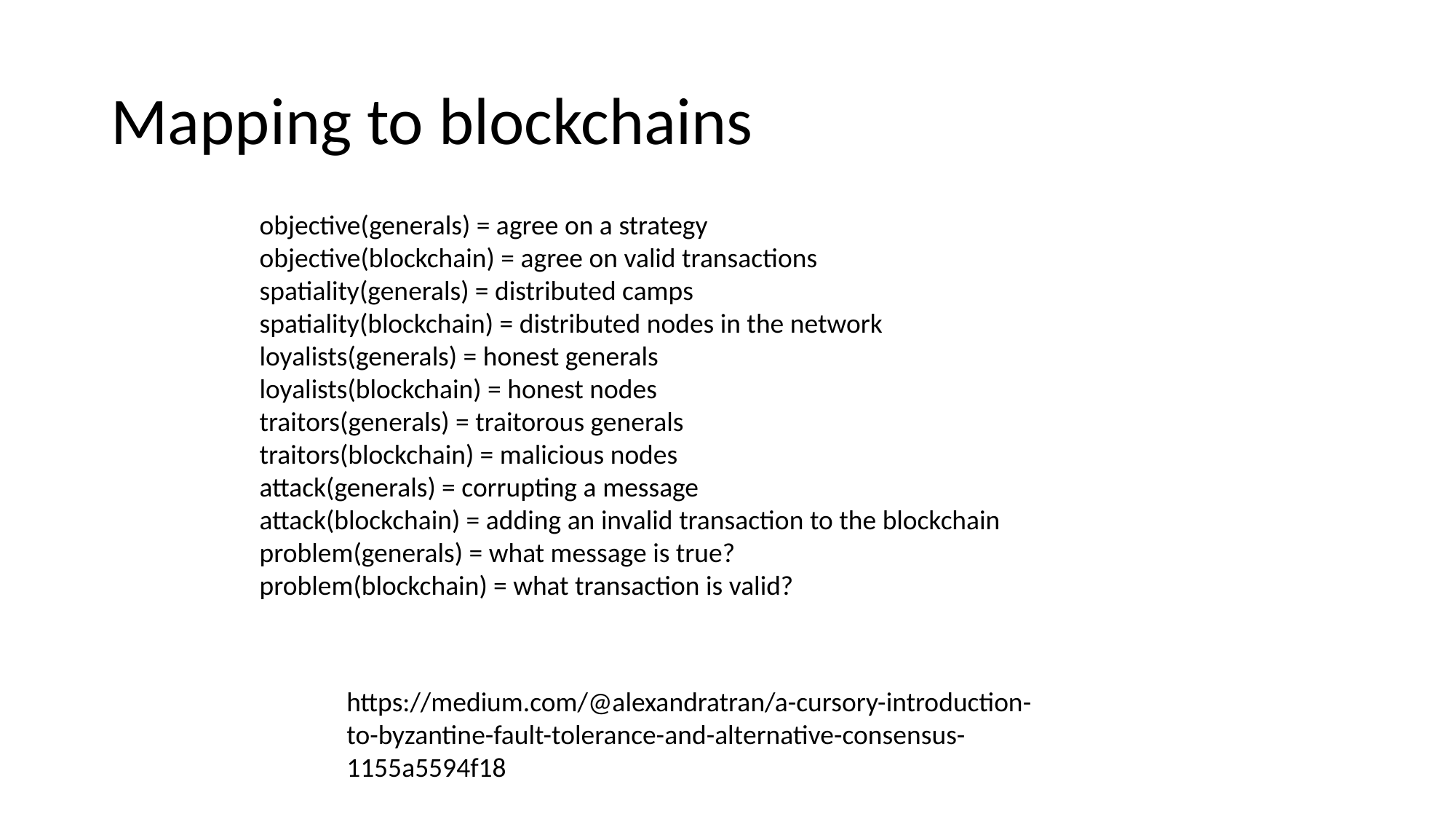

# Mapping to blockchains
objective(generals) = agree on a strategy
objective(blockchain) = agree on valid transactions
spatiality(generals) = distributed camps
spatiality(blockchain) = distributed nodes in the network
loyalists(generals) = honest generals
loyalists(blockchain) = honest nodes
traitors(generals) = traitorous generals
traitors(blockchain) = malicious nodes
attack(generals) = corrupting a message
attack(blockchain) = adding an invalid transaction to the blockchain
problem(generals) = what message is true?
problem(blockchain) = what transaction is valid?
https://medium.com/@alexandratran/a-cursory-introduction-to-byzantine-fault-tolerance-and-alternative-consensus-1155a5594f18